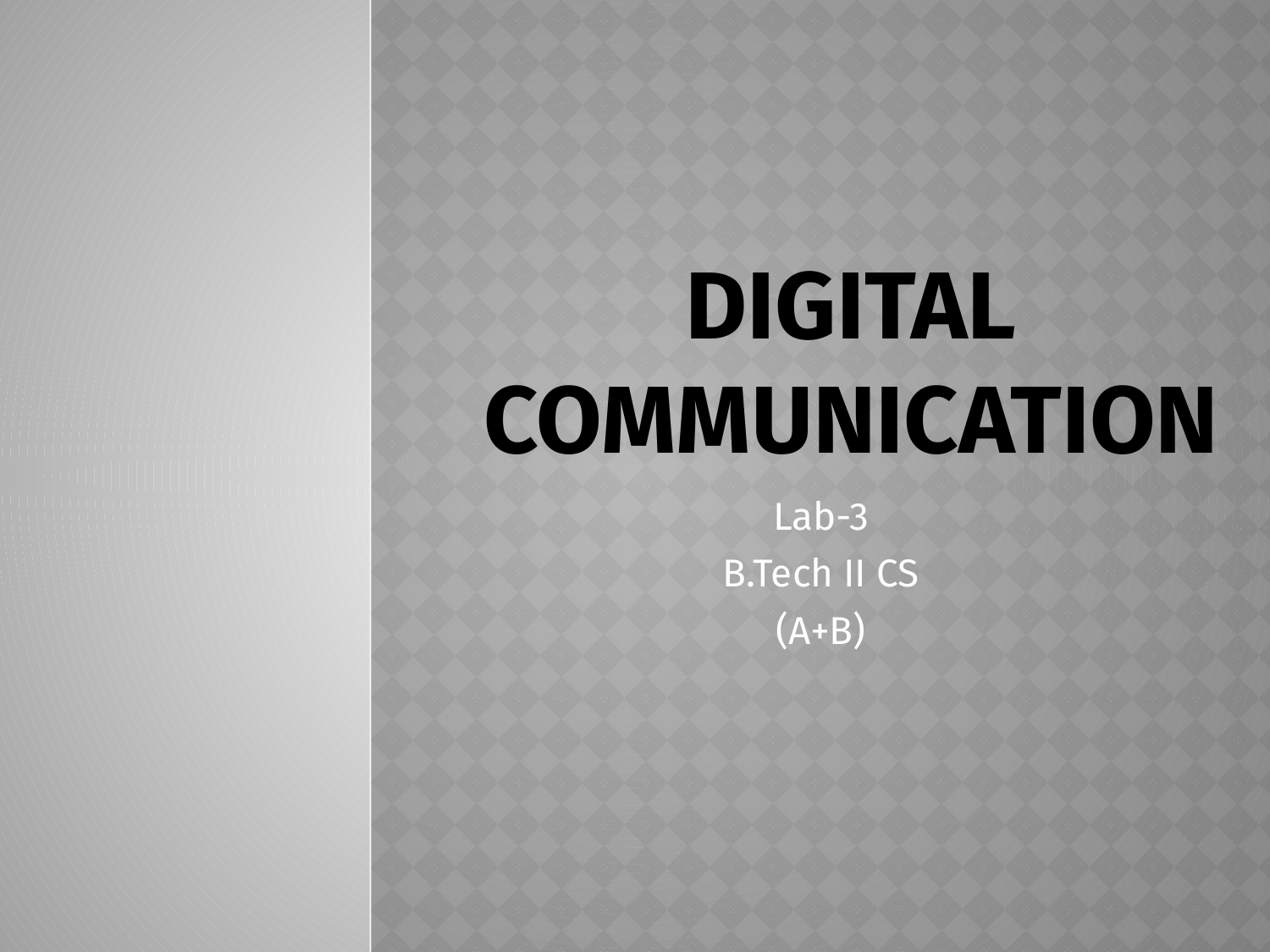

# Digital communication
Lab-3
B.Tech II CS
(A+B)